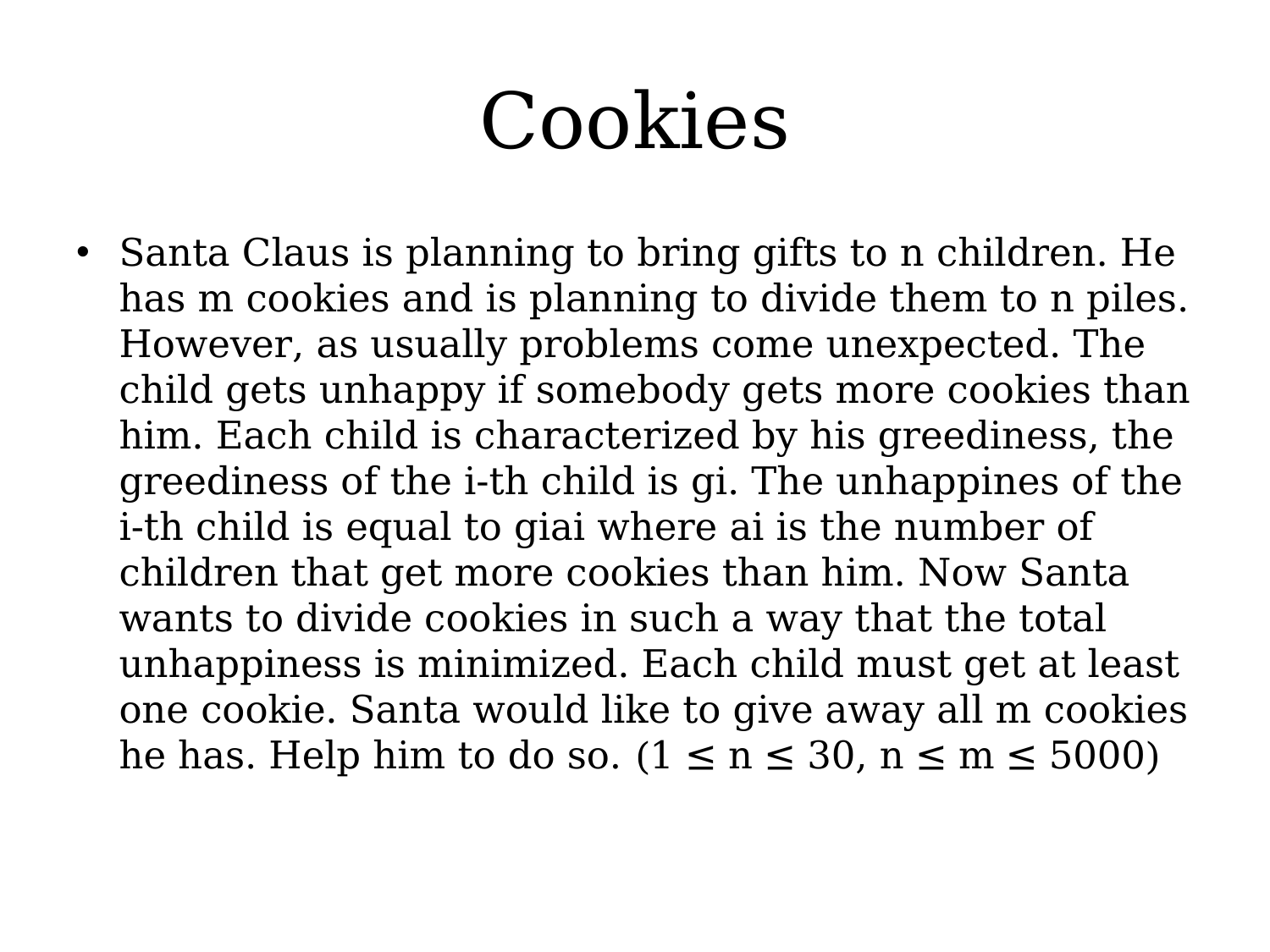

# Cookies
Santa Claus is planning to bring gifts to n children. He has m cookies and is planning to divide them to n piles. However, as usually problems come unexpected. The child gets unhappy if somebody gets more cookies than him. Each child is characterized by his greediness, the greediness of the i-th child is gi. The unhappines of the i-th child is equal to giai where ai is the number of children that get more cookies than him. Now Santa wants to divide cookies in such a way that the total unhappiness is minimized. Each child must get at least one cookie. Santa would like to give away all m cookies he has. Help him to do so. (1 ≤ n ≤ 30, n ≤ m ≤ 5000)